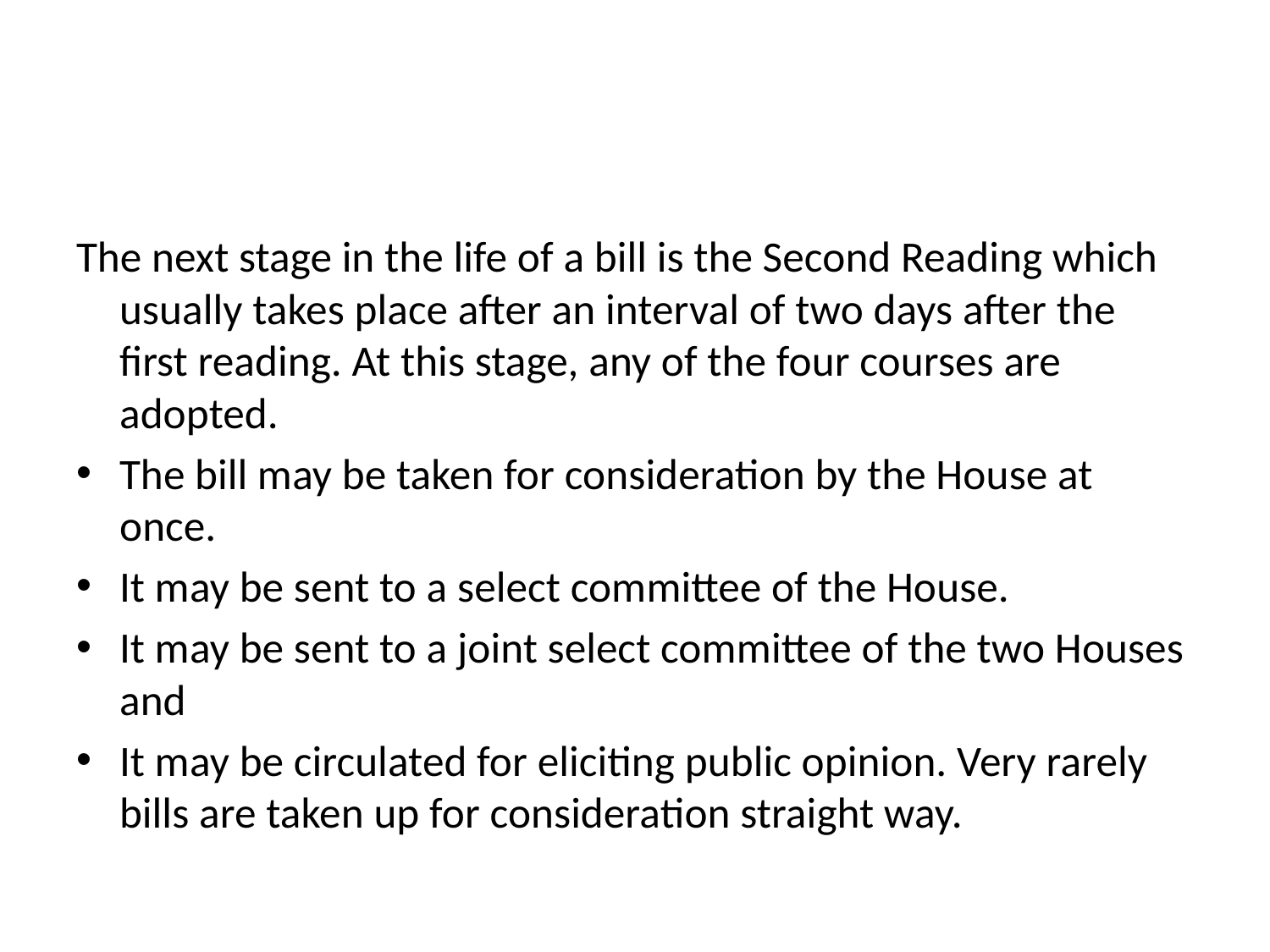

#
The next stage in the life of a bill is the Second Reading which usually takes place after an interval of two days after the first reading. At this stage, any of the four courses are adopted.
The bill may be taken for consideration by the House at once.
It may be sent to a select committee of the House.
It may be sent to a joint select committee of the two Houses and
It may be circulated for eliciting public opinion. Very rarely bills are taken up for consideration straight way.